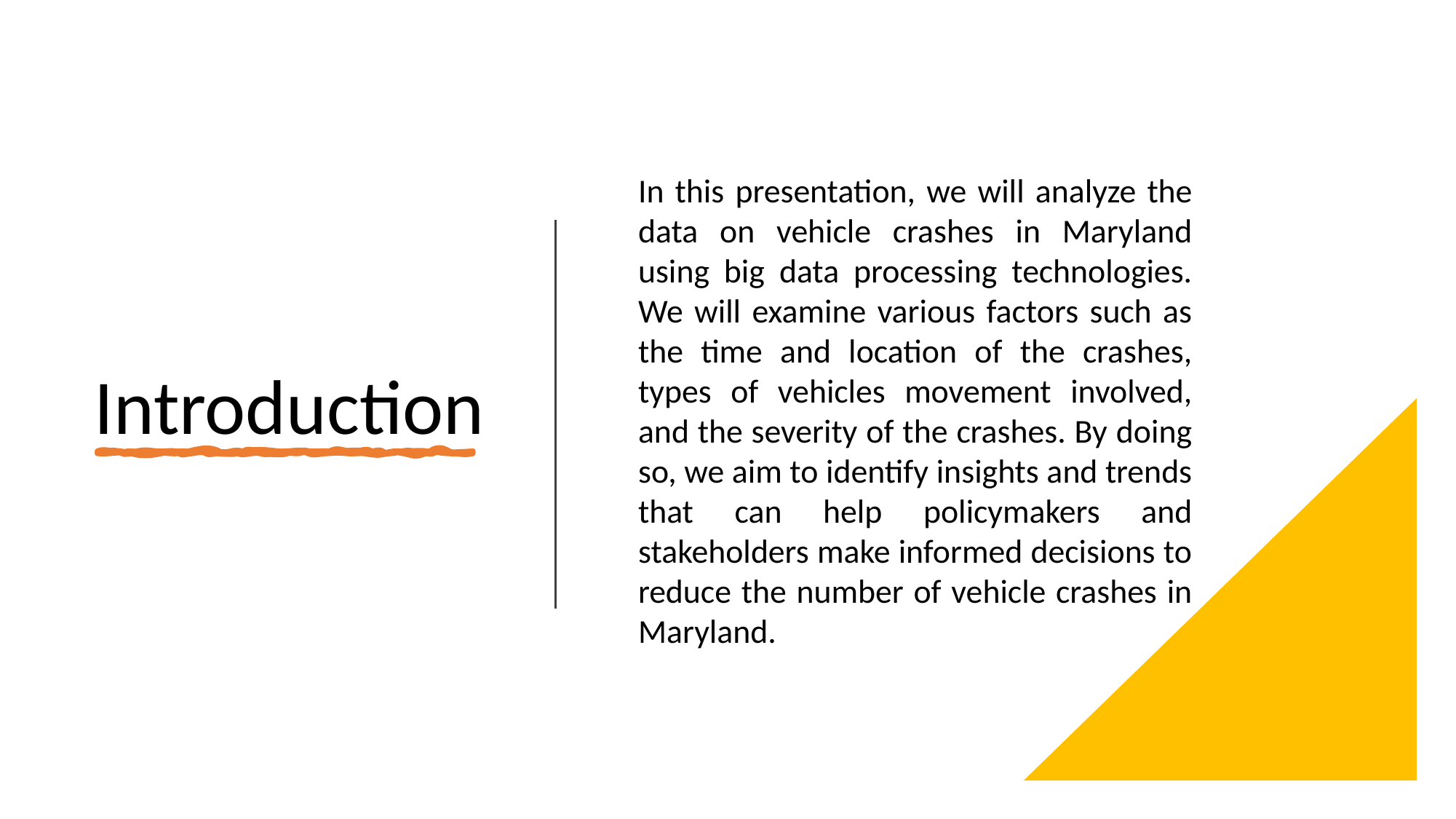

In this presentation, we will analyze the data on vehicle crashes in Maryland using big data processing technologies. We will examine various factors such as the time and location of the crashes, types of vehicles movement involved, and the severity of the crashes. By doing so, we aim to identify insights and trends that can help policymakers and stakeholders make informed decisions to reduce the number of vehicle crashes in Maryland.
# Introduction